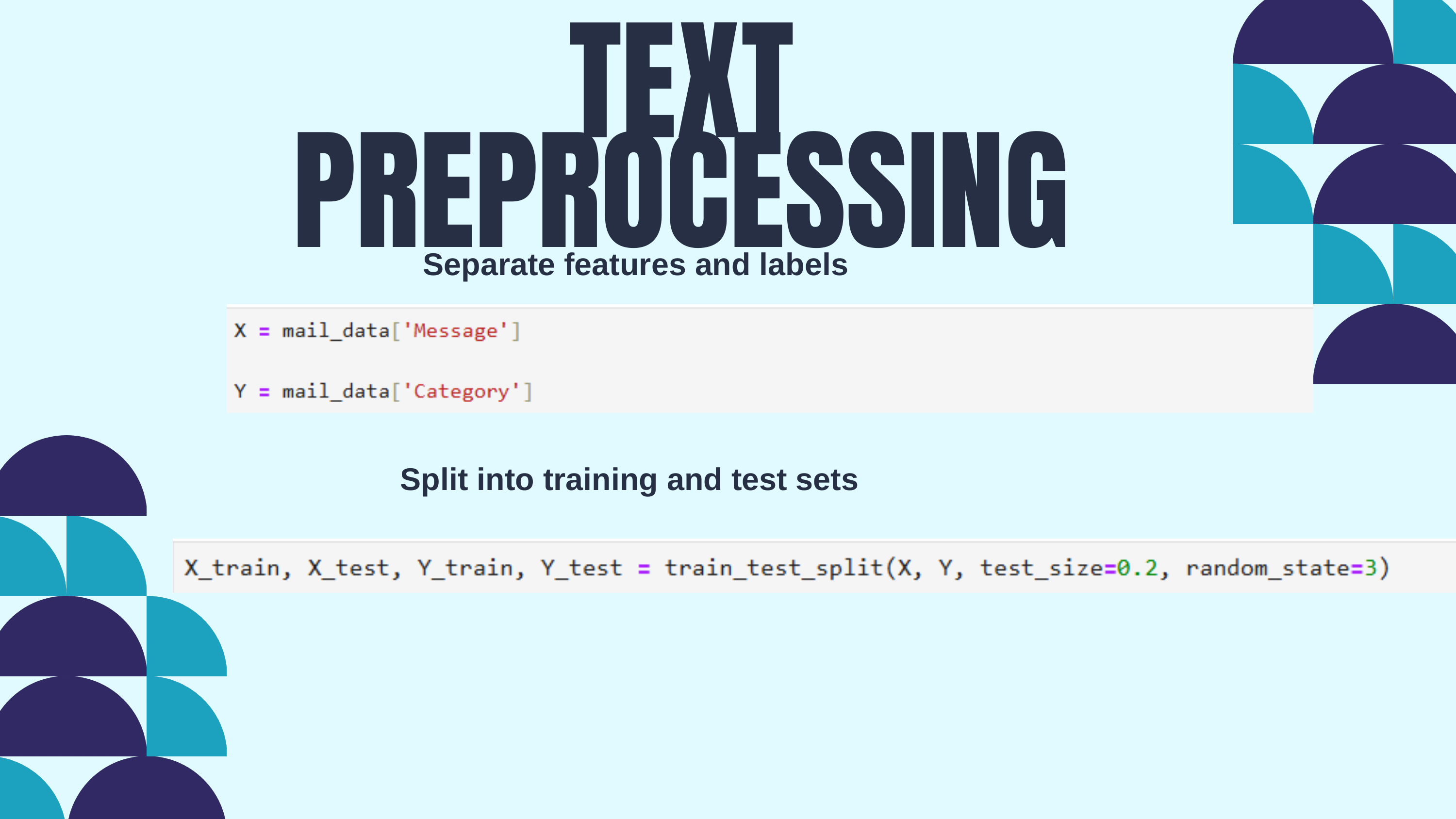

TEXT PREPROCESSING

Separate features and labels

Split into training and test sets